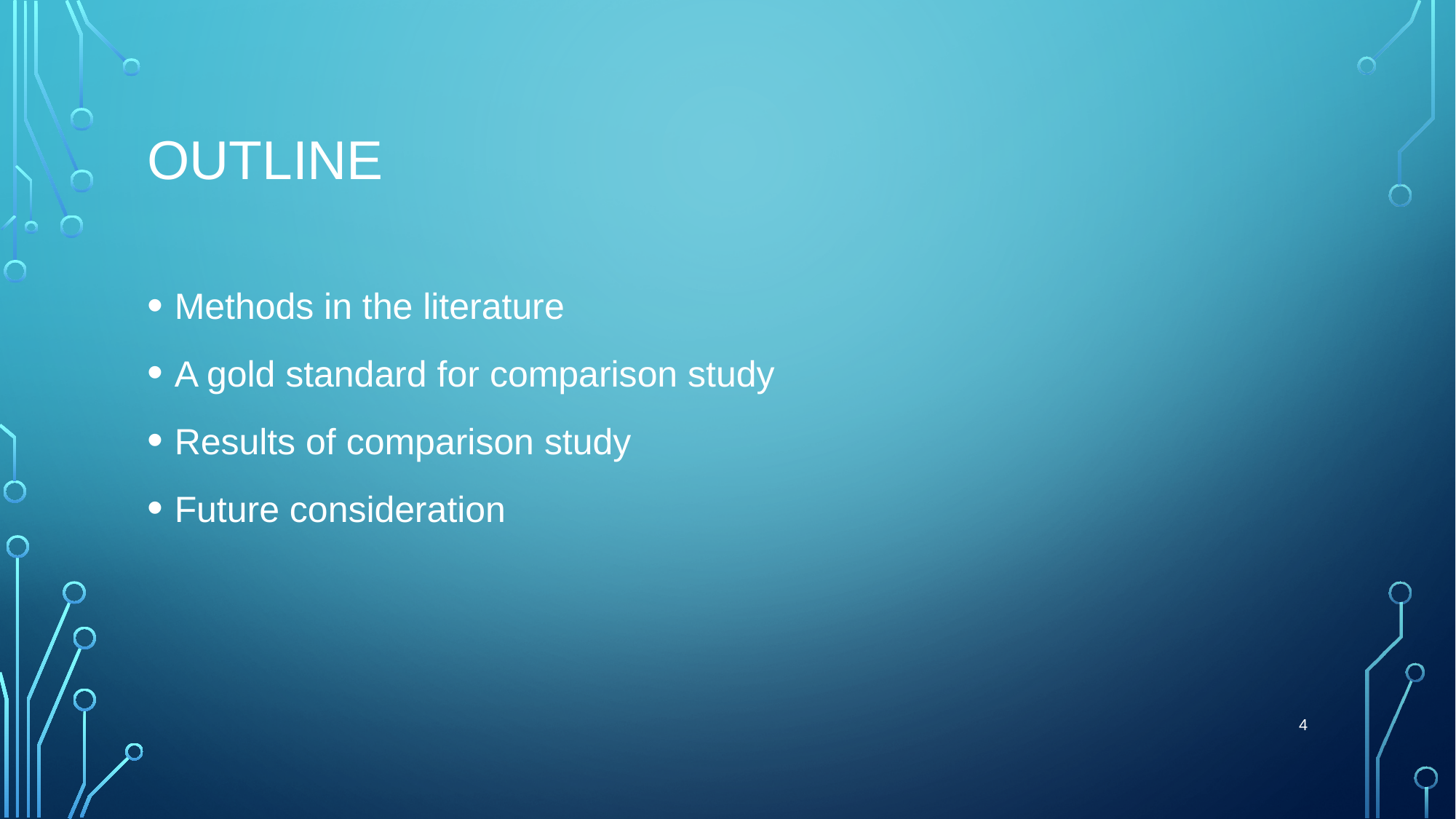

# outline
Methods in the literature
A gold standard for comparison study
Results of comparison study
Future consideration
4